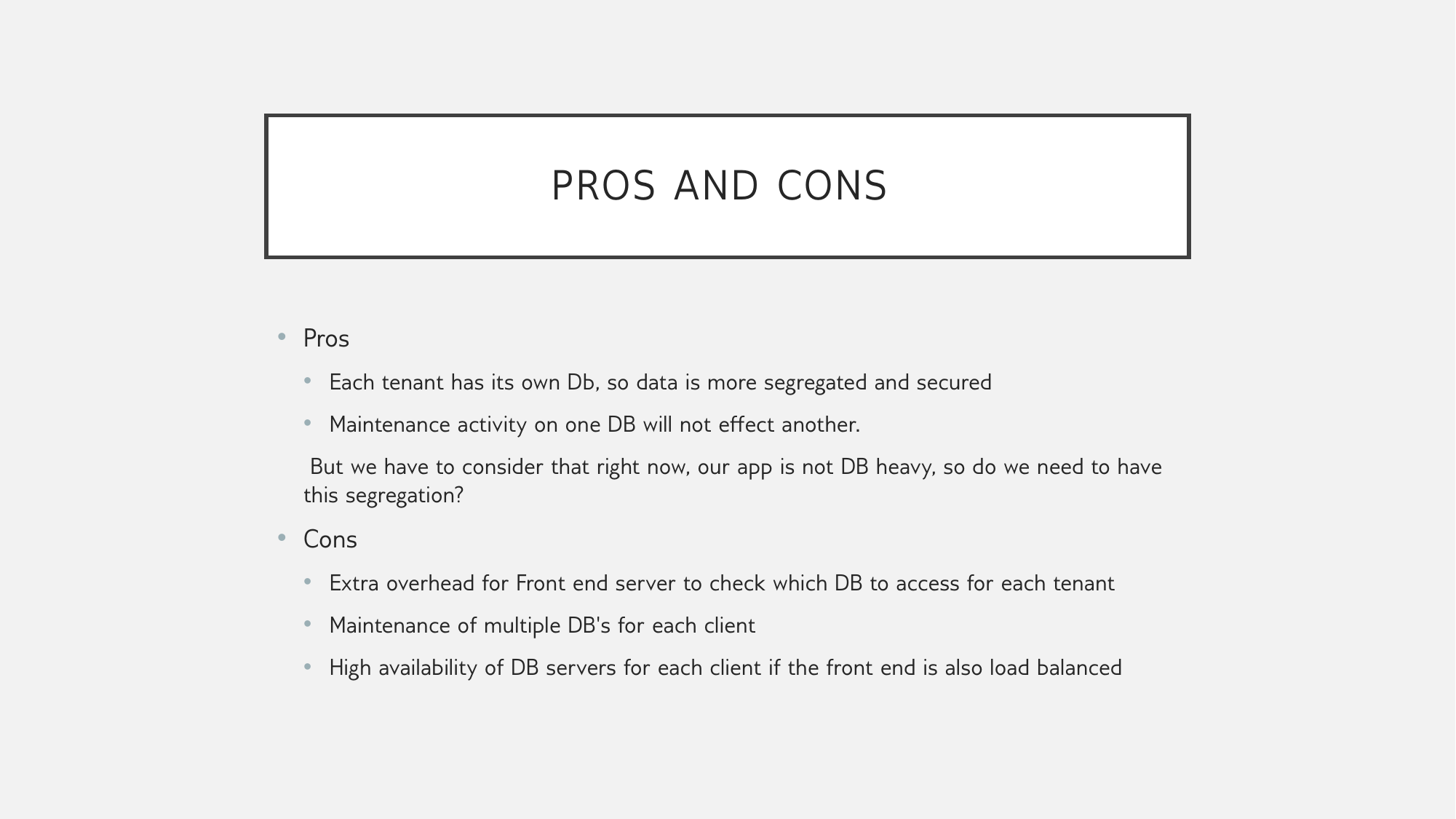

# Pros and Cons
Pros
Each tenant has its own Db, so data is more segregated and secured
Maintenance activity on one DB will not effect another.
 But we have to consider that right now, our app is not DB heavy, so do we need to have this segregation?
Cons
Extra overhead for Front end server to check which DB to access for each tenant
Maintenance of multiple DB's for each client
High availability of DB servers for each client if the front end is also load balanced